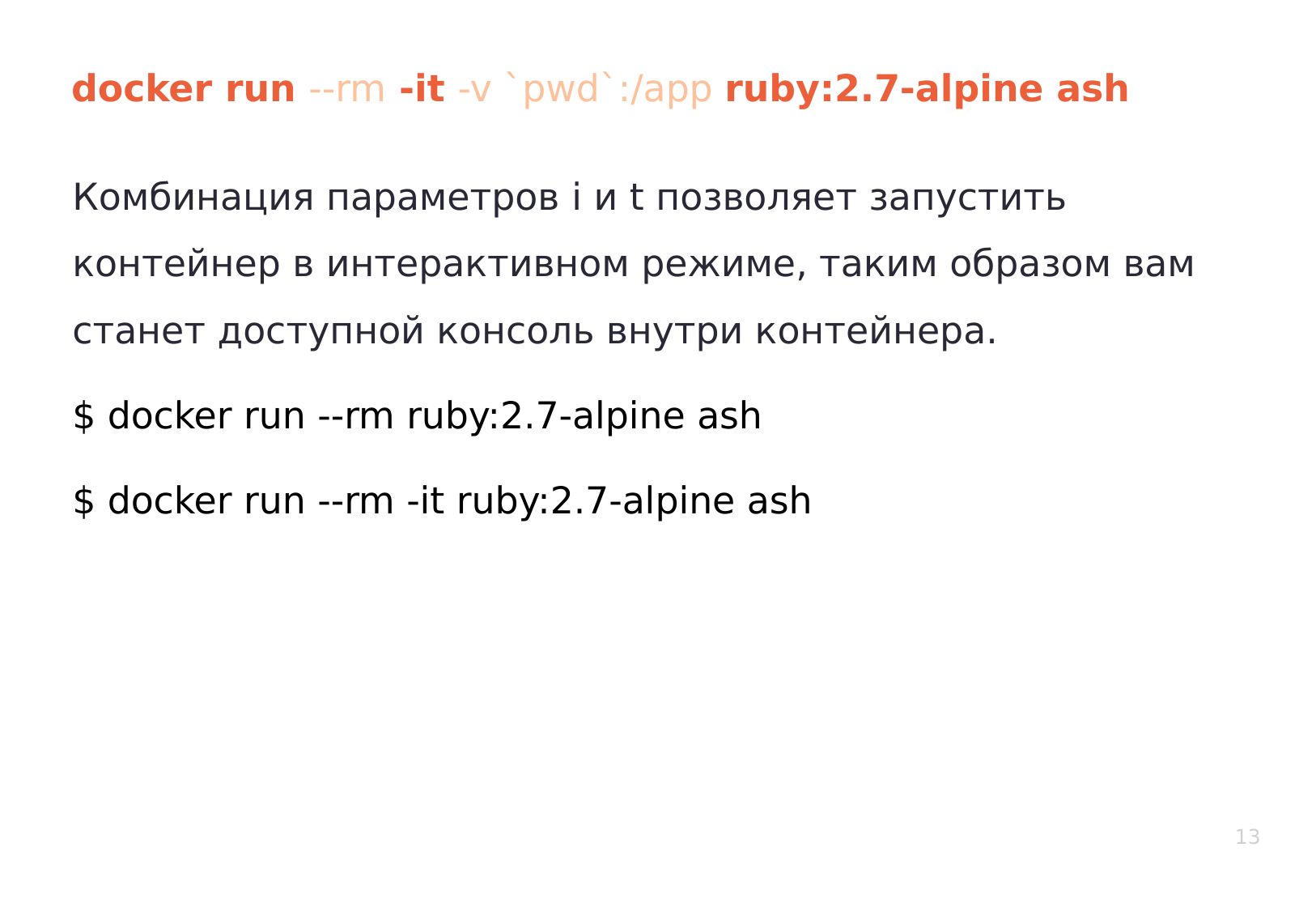

docker run --rm -it -v `pwd`:/app ruby:2.7-alpine ash
Комбинация параметров i и t позволяет запустить контейнер в интерактивном режиме, таким образом вам станет доступной консоль внутри контейнера.
$ docker run --rm ruby:2.7-alpine ash
$ docker run --rm -it ruby:2.7-alpine ash

13